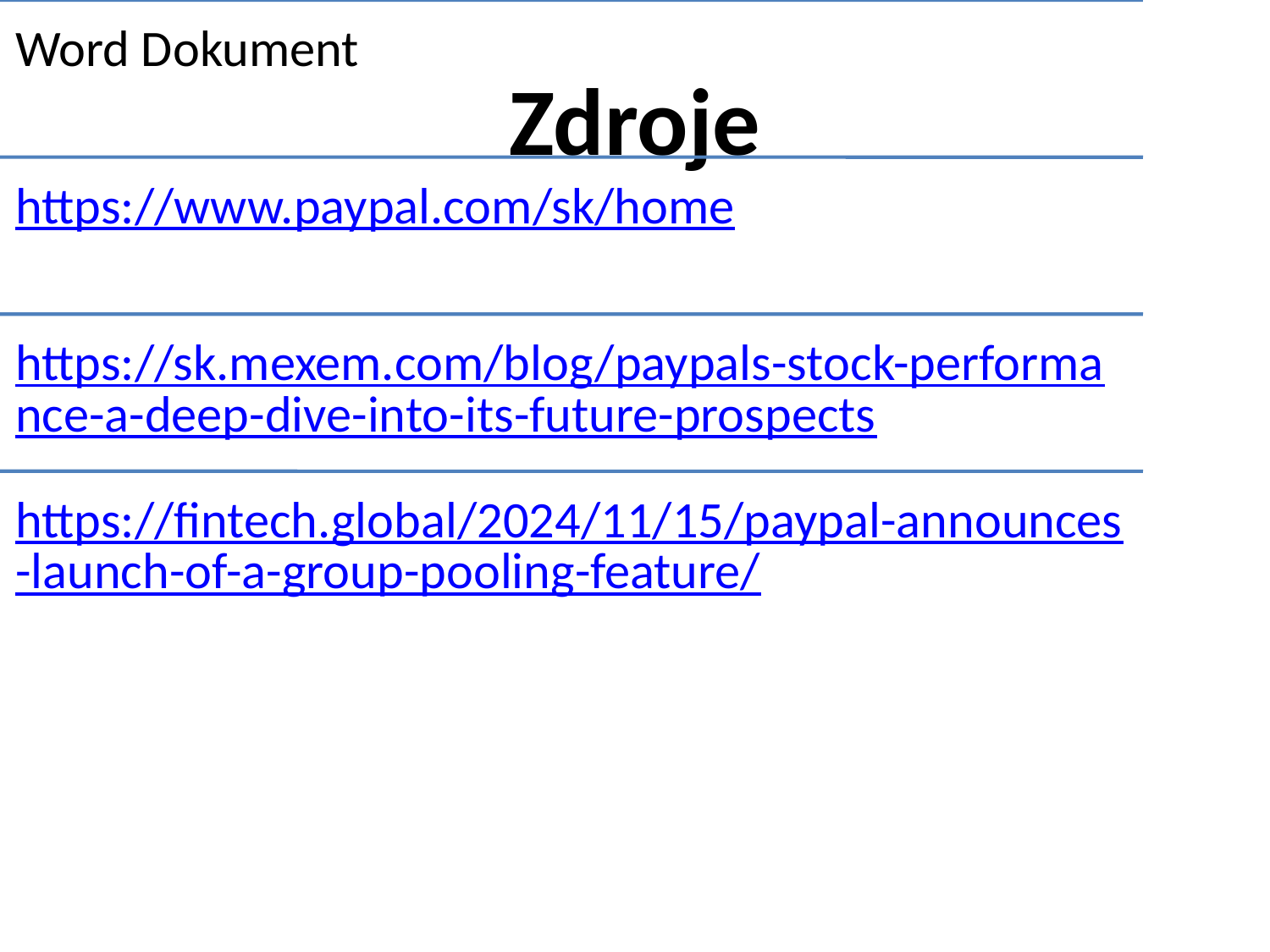

# Zdroje
Word Dokument
https://www.paypal.com/sk/home
https://sk.mexem.com/blog/paypals-stock-performance-a-deep-dive-into-its-future-prospects
https://fintech.global/2024/11/15/paypal-announces-launch-of-a-group-pooling-feature/
15